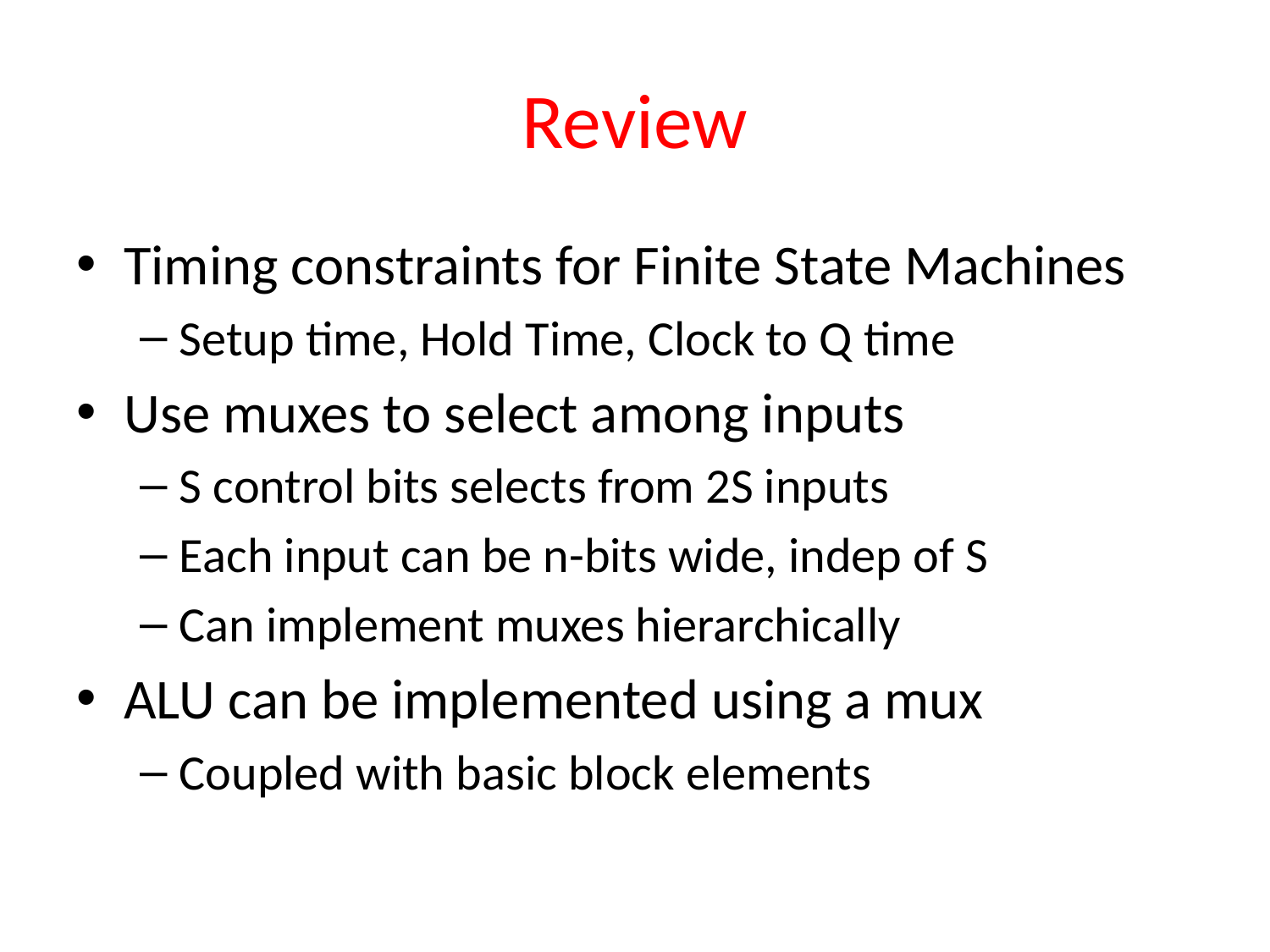

# Review
Timing constraints for Finite State Machines
Setup time, Hold Time, Clock to Q time
Use muxes to select among inputs
S control bits selects from 2S inputs
Each input can be n-bits wide, indep of S
Can implement muxes hierarchically
ALU can be implemented using a mux
Coupled with basic block elements